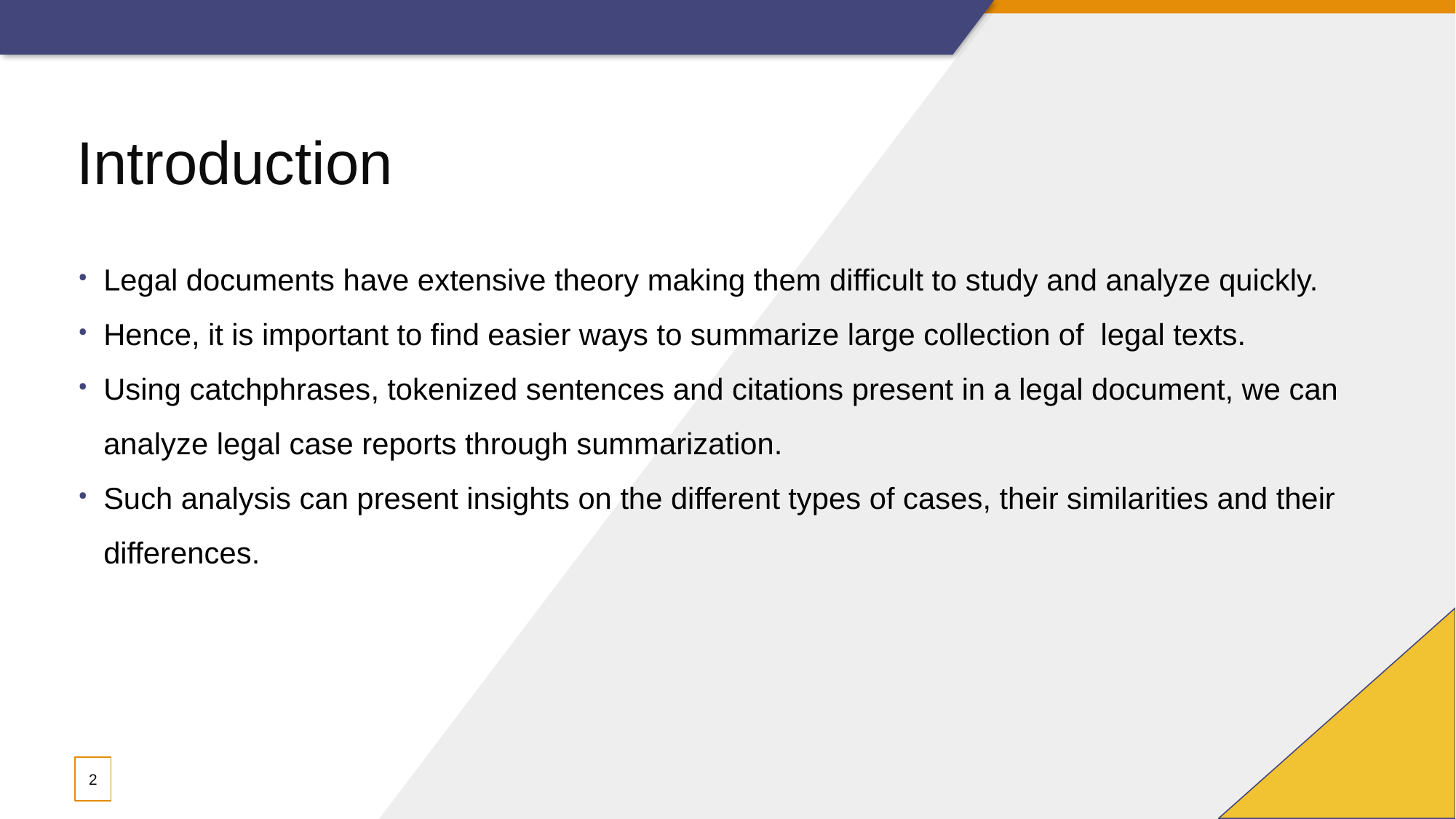

# Introduction
Legal documents have extensive theory making them difficult to study and analyze quickly.
Hence, it is important to find easier ways to summarize large collection of  legal texts.
Using catchphrases, tokenized sentences and citations present in a legal document, we can analyze legal case reports through summarization.
Such analysis can present insights on the different types of cases, their similarities and their differences.

2